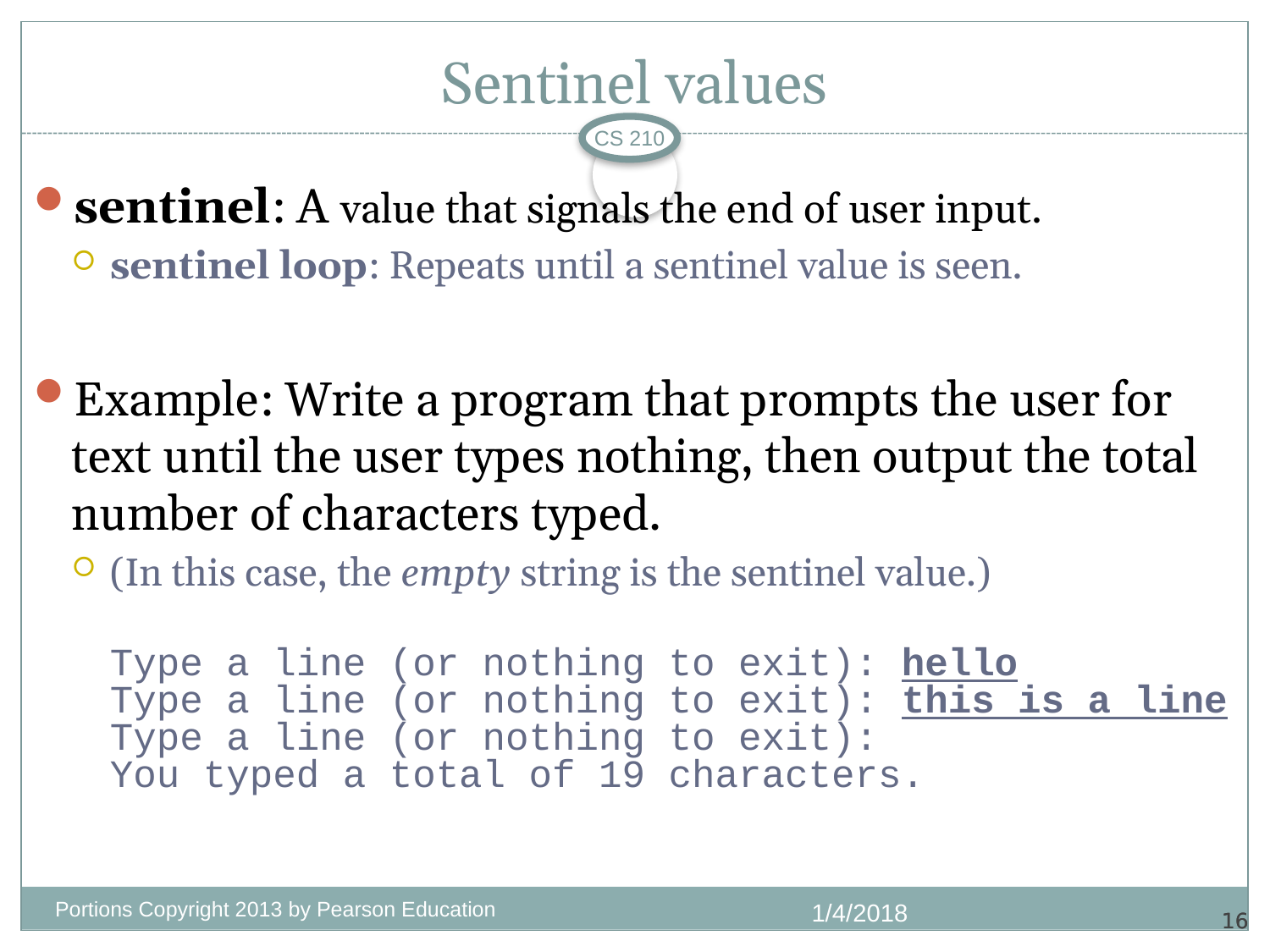

# Sentinel values
CS 210
sentinel: A value that signals the end of user input.
sentinel loop: Repeats until a sentinel value is seen.

Example: Write a program that prompts the user for text until the user types nothing, then output the total number of characters typed.
(In this case, the empty string is the sentinel value.)

	Type a line (or nothing to exit): hello
Type a line (or nothing to exit): this is a line
Type a line (or nothing to exit):
You typed a total of 19 characters.
Portions Copyright 2013 by Pearson Education
1/4/2018